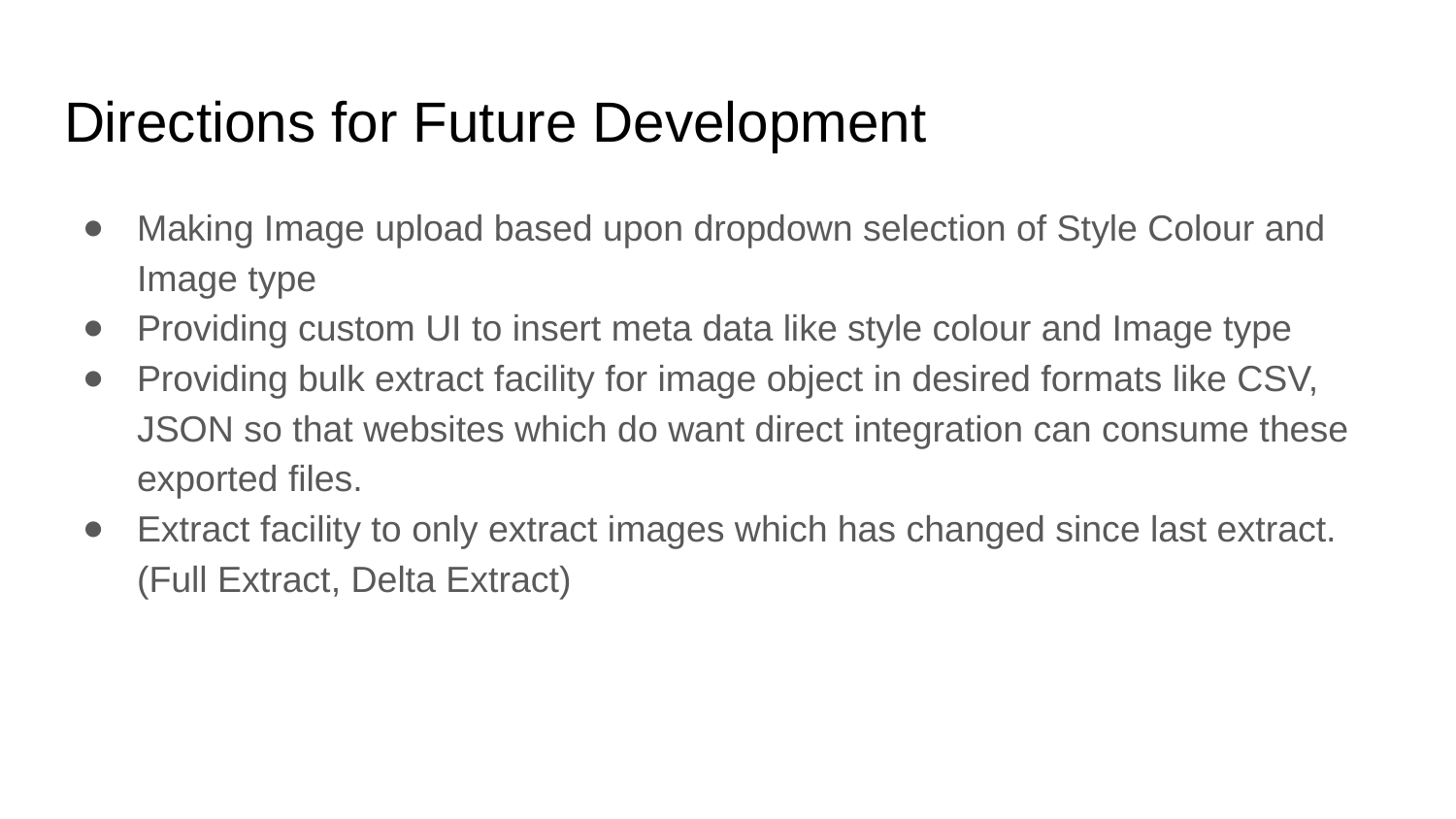

# Directions for Future Development
Making Image upload based upon dropdown selection of Style Colour and Image type
Providing custom UI to insert meta data like style colour and Image type
Providing bulk extract facility for image object in desired formats like CSV, JSON so that websites which do want direct integration can consume these exported files.
Extract facility to only extract images which has changed since last extract.  (Full Extract, Delta Extract)